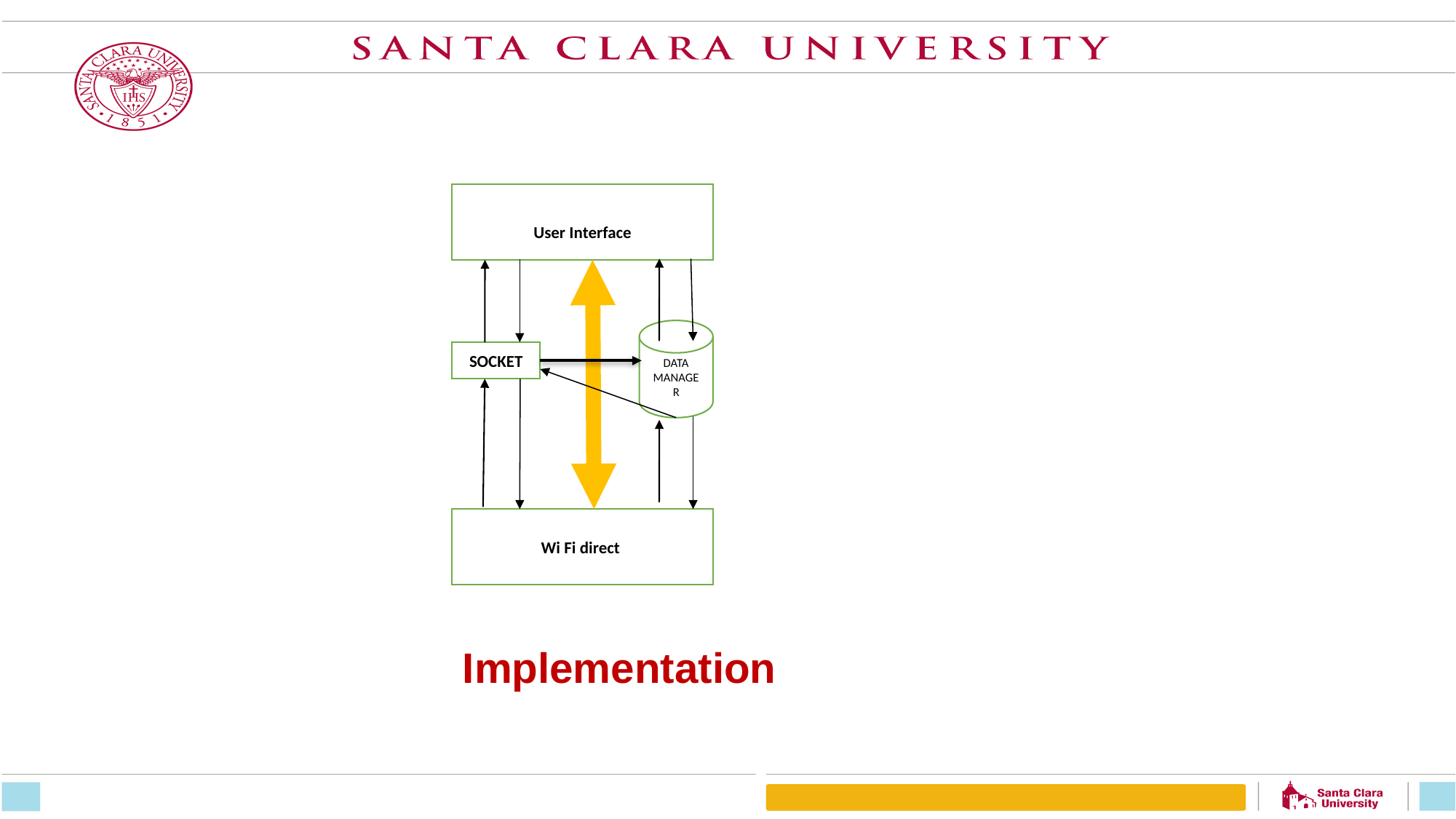

User Interface
DATA MANAGER
SOCKET
Wi Fi direct
# Implementation